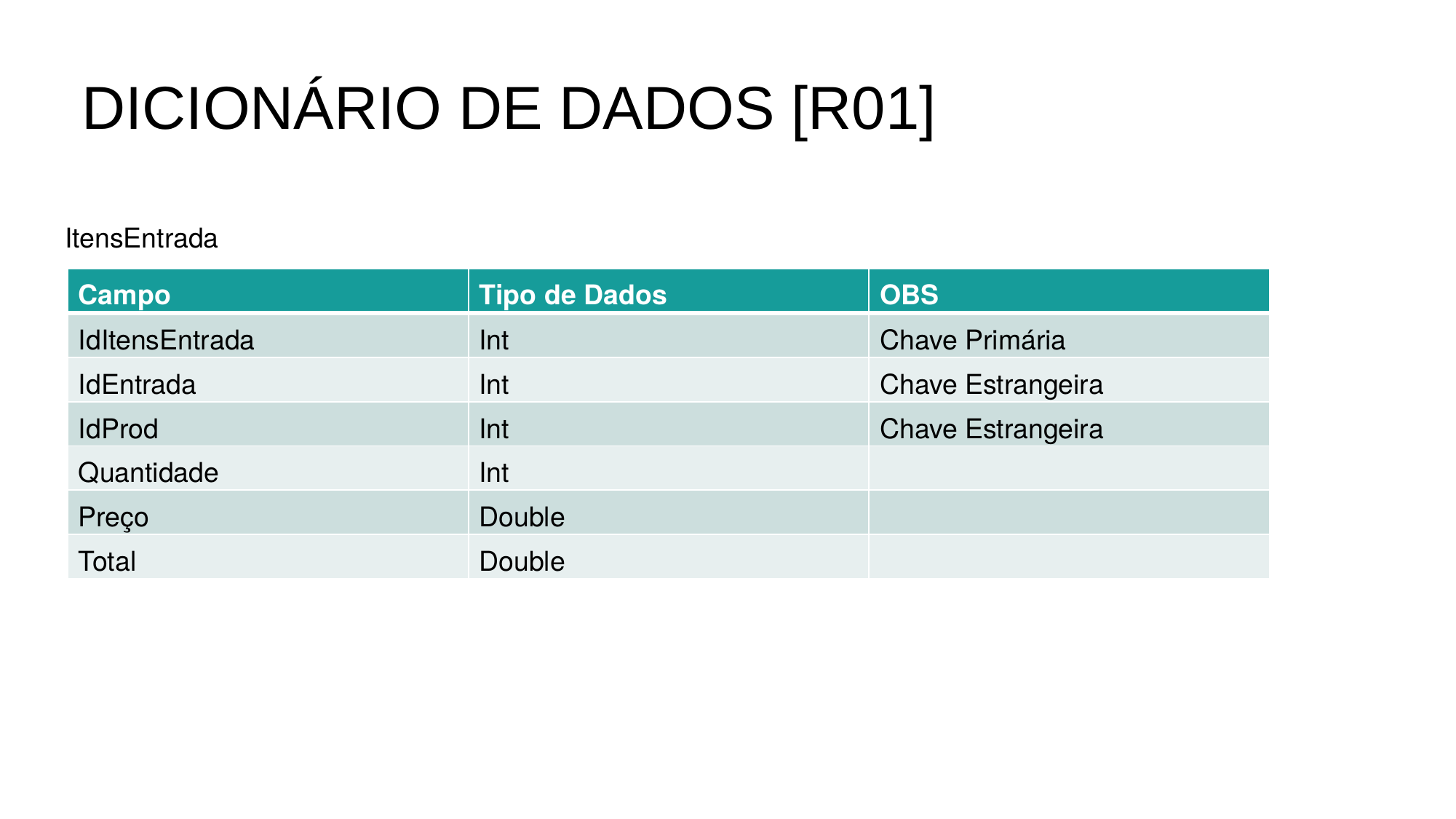

DICIONÁRIO DE DADOS [R01]
ItensEntrada
| Campo | Tipo de Dados | OBS |
| --- | --- | --- |
| IdItensEntrada | Int | Chave Primária |
| IdEntrada | Int | Chave Estrangeira |
| IdProd | Int | Chave Estrangeira |
| Quantidade | Int |  |
| Preço | Double |  |
| Total | Double |  |